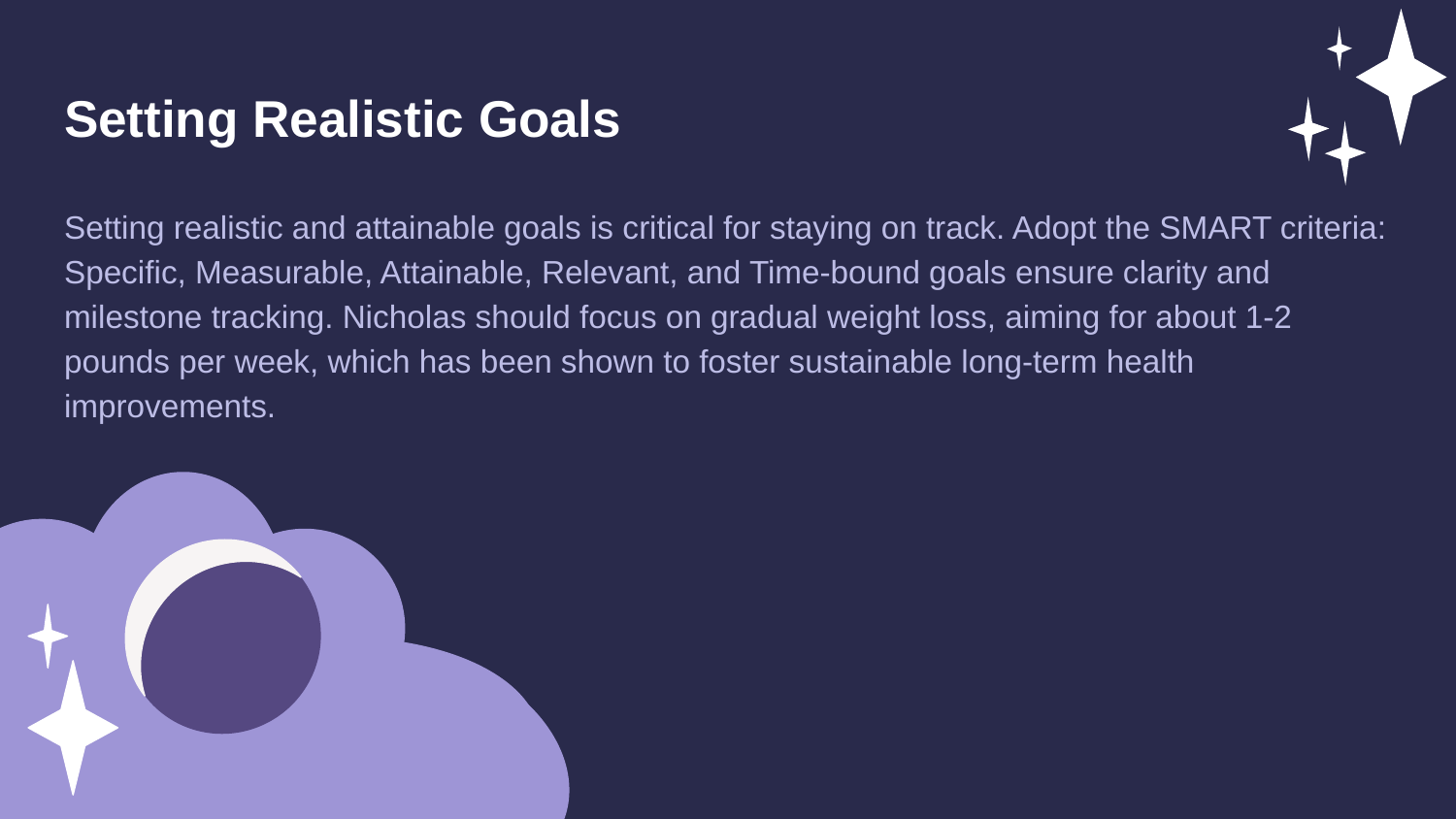

Setting Realistic Goals
Setting realistic and attainable goals is critical for staying on track. Adopt the SMART criteria: Specific, Measurable, Attainable, Relevant, and Time-bound goals ensure clarity and milestone tracking. Nicholas should focus on gradual weight loss, aiming for about 1-2 pounds per week, which has been shown to foster sustainable long-term health improvements.